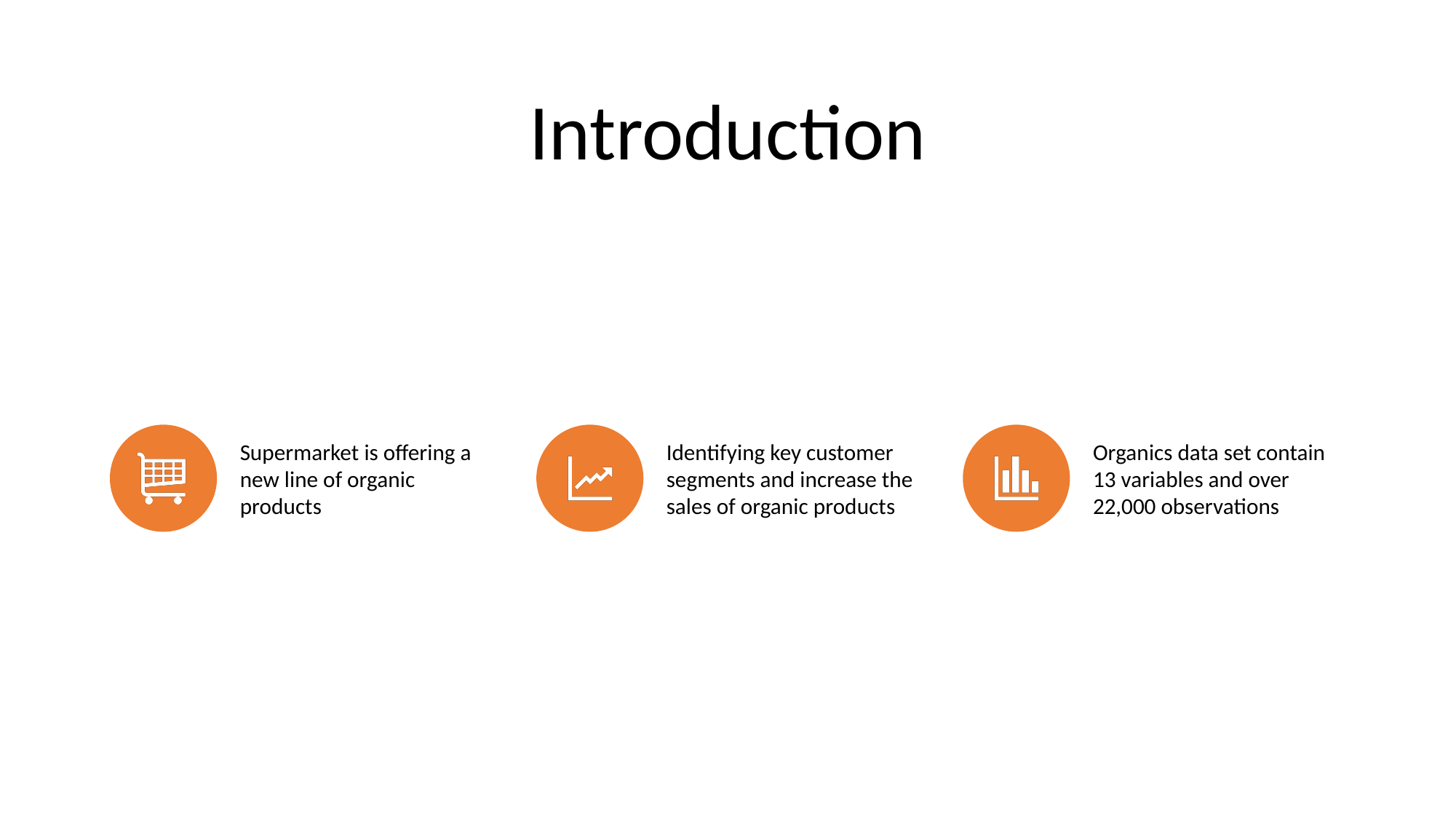

# Introduction
Supermarket is offering a new line of organic products
Identifying key customer segments and increase the sales of organic products
Organics data set contain 13 variables and over 22,000 observations